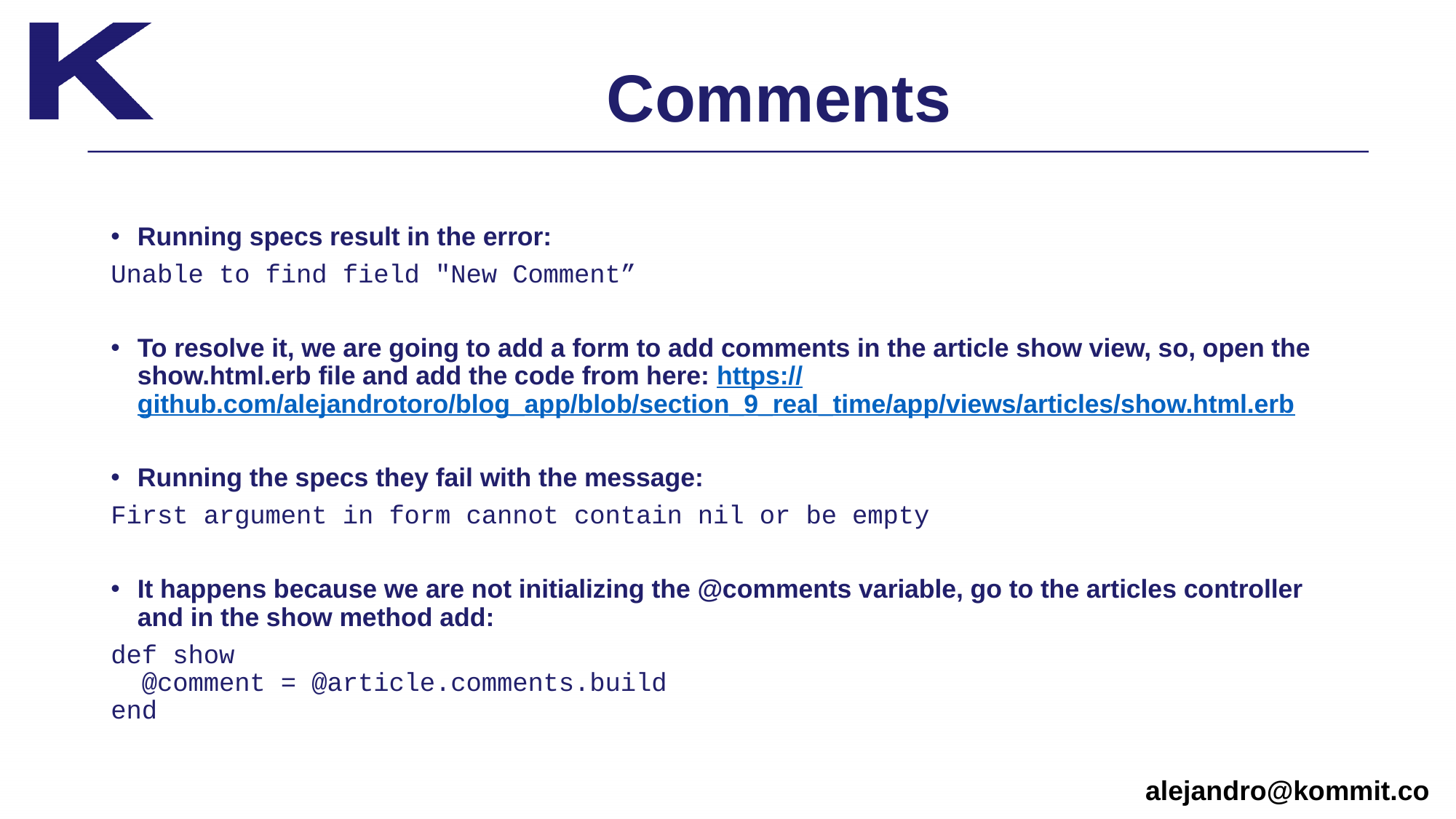

# Comments
Running specs result in the error:
Unable to find field "New Comment”

To resolve it, we are going to add a form to add comments in the article show view, so, open the show.html.erb file and add the code from here: https://github.com/alejandrotoro/blog_app/blob/section_9_real_time/app/views/articles/show.html.erb

Running the specs they fail with the message:
First argument in form cannot contain nil or be empty

It happens because we are not initializing the @comments variable, go to the articles controller and in the show method add:
def show
  @comment = @article.comments.build
end
alejandro@kommit.co